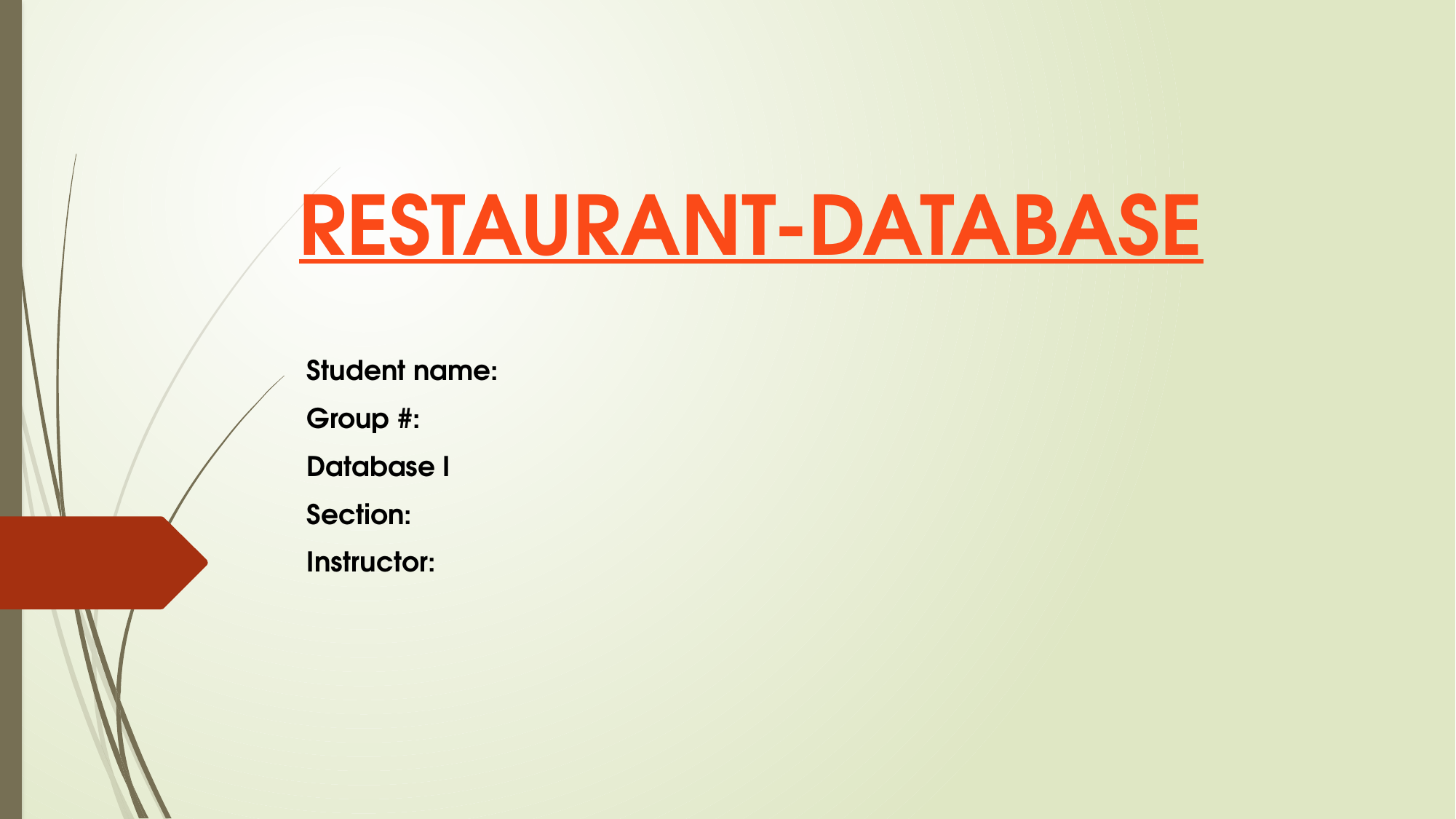

# RESTAURANT-DATABASE
Student name:
Group #:
Database I
Section:
Instructor: